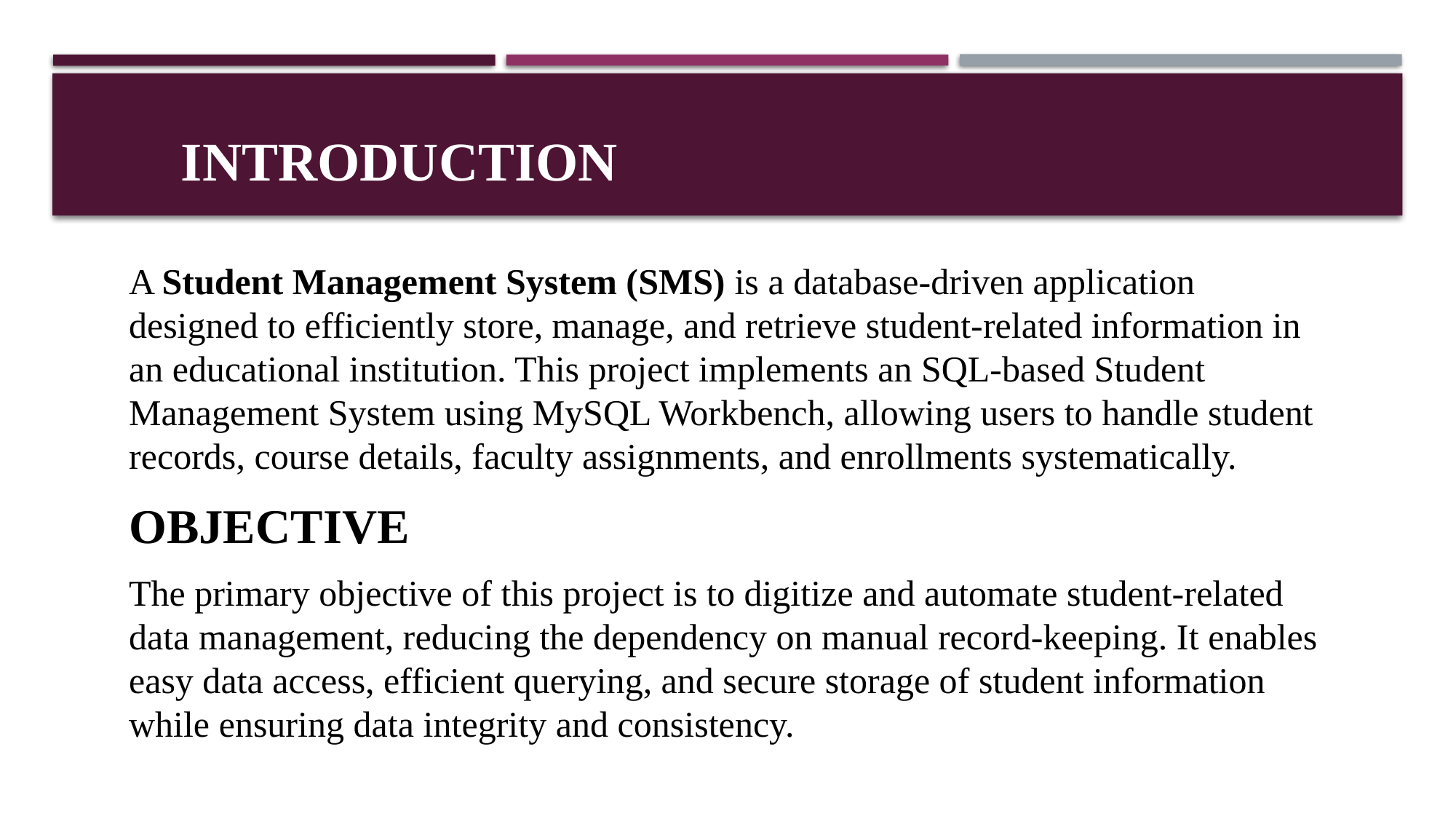

# INTRODUCTION
A Student Management System (SMS) is a database-driven application designed to efficiently store, manage, and retrieve student-related information in an educational institution. This project implements an SQL-based Student Management System using MySQL Workbench, allowing users to handle student records, course details, faculty assignments, and enrollments systematically.
OBJECTIVE
The primary objective of this project is to digitize and automate student-related data management, reducing the dependency on manual record-keeping. It enables easy data access, efficient querying, and secure storage of student information while ensuring data integrity and consistency.